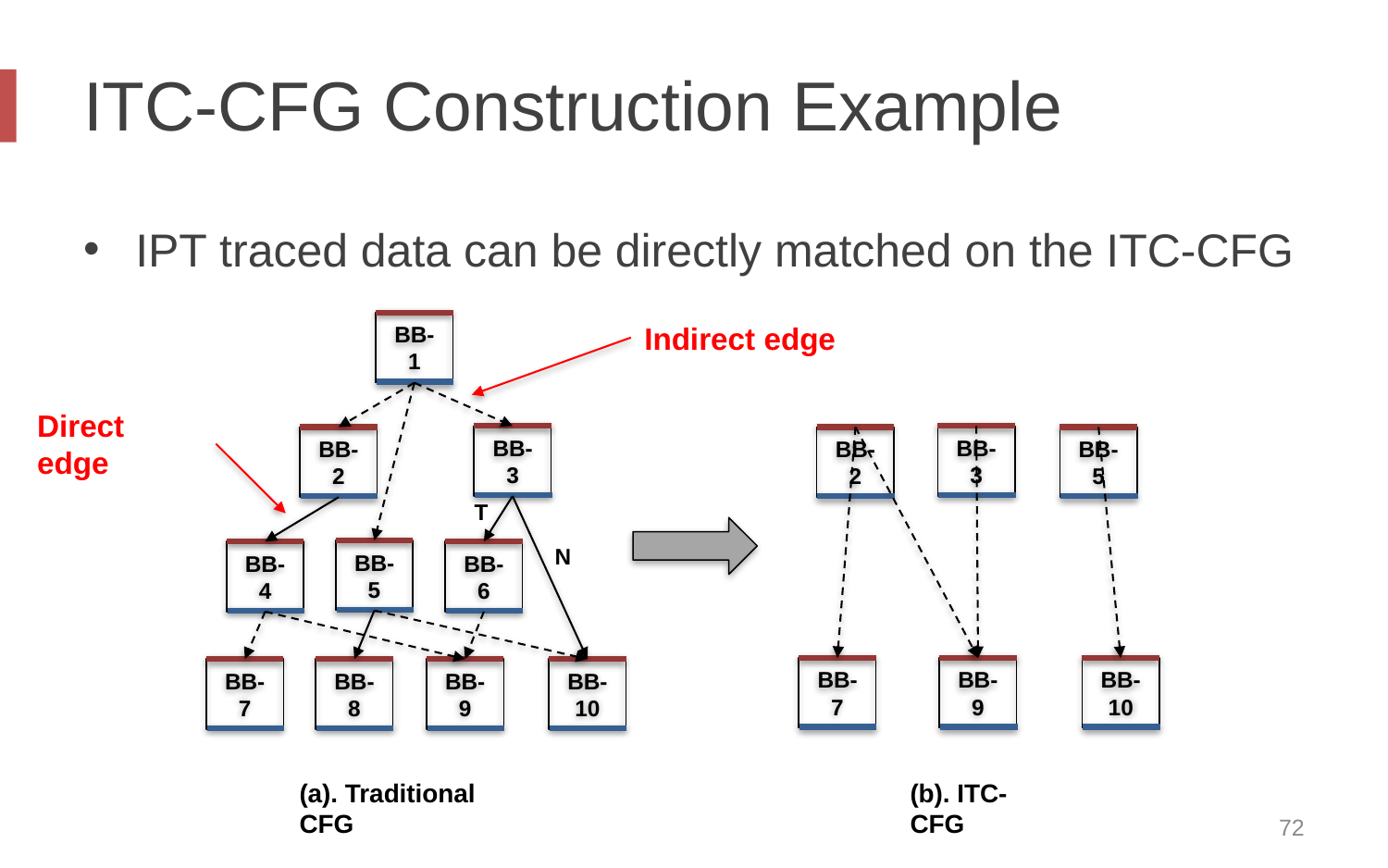

# ITC-CFG Construction Example
IPT traced data can be directly matched on the ITC-CFG

Indirect edge
BB-1
Direct edge
BB-3
BB-3
BB-2
BB-2
BB-5
T

N
BB-5
BB-4
BB-6
BB-7
BB-9
BB-10
BB-7
BB-8
BB-9
BB-10
(a). Traditional CFG
(b). ITC-CFG
72